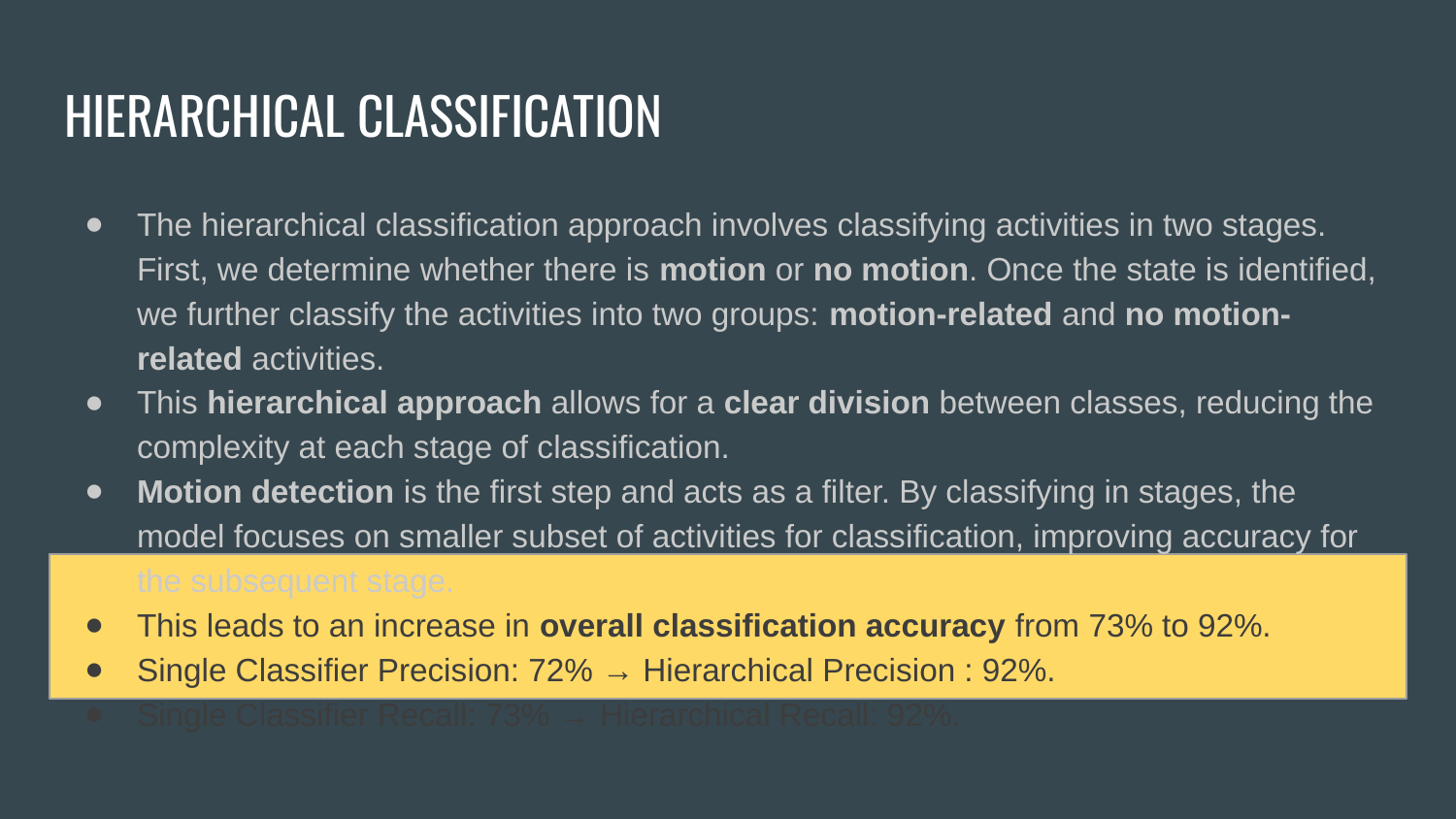

# HIERARCHICAL CLASSIFICATION
The hierarchical classification approach involves classifying activities in two stages. First, we determine whether there is motion or no motion. Once the state is identified, we further classify the activities into two groups: motion-related and no motion-related activities.
This hierarchical approach allows for a clear division between classes, reducing the complexity at each stage of classification.
Motion detection is the first step and acts as a filter. By classifying in stages, the model focuses on smaller subset of activities for classification, improving accuracy for the subsequent stage.
This leads to an increase in overall classification accuracy from 73% to 92%.
Single Classifier Precision: 72% → Hierarchical Precision : 92%.
Single Classifier Recall: 73% → Hierarchical Recall: 92%.